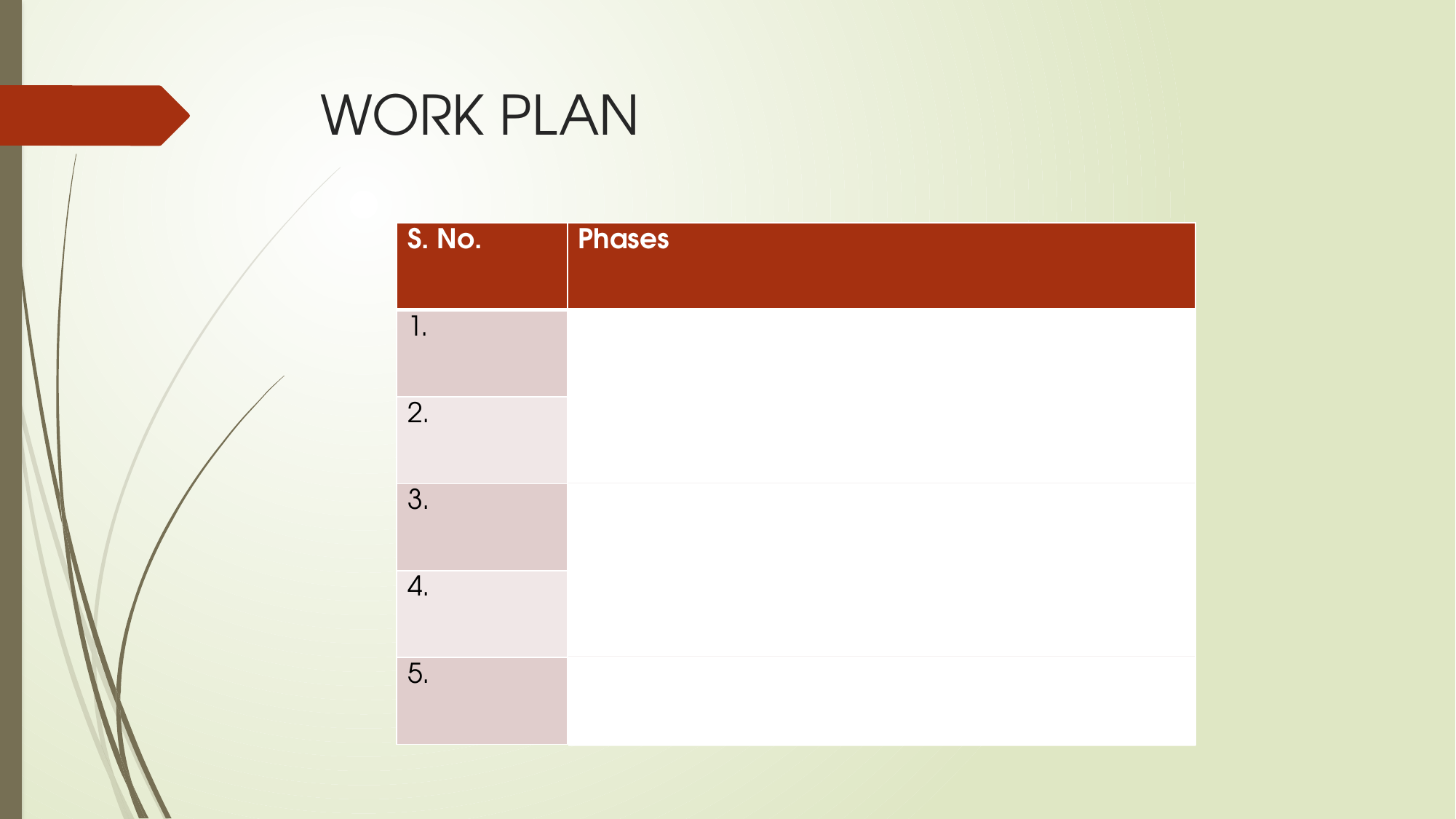

# WORK PLAN
| S. No. | Phases |
| --- | --- |
| 1. | Data Pre-processing✅ |
| 2. | Data Visualization✅ |
| 3. | Determining Optimal Algorithms✅ |
| 4. | Applying Suitable Algorithm✅ |
| 5. | Comparing Results✅ |